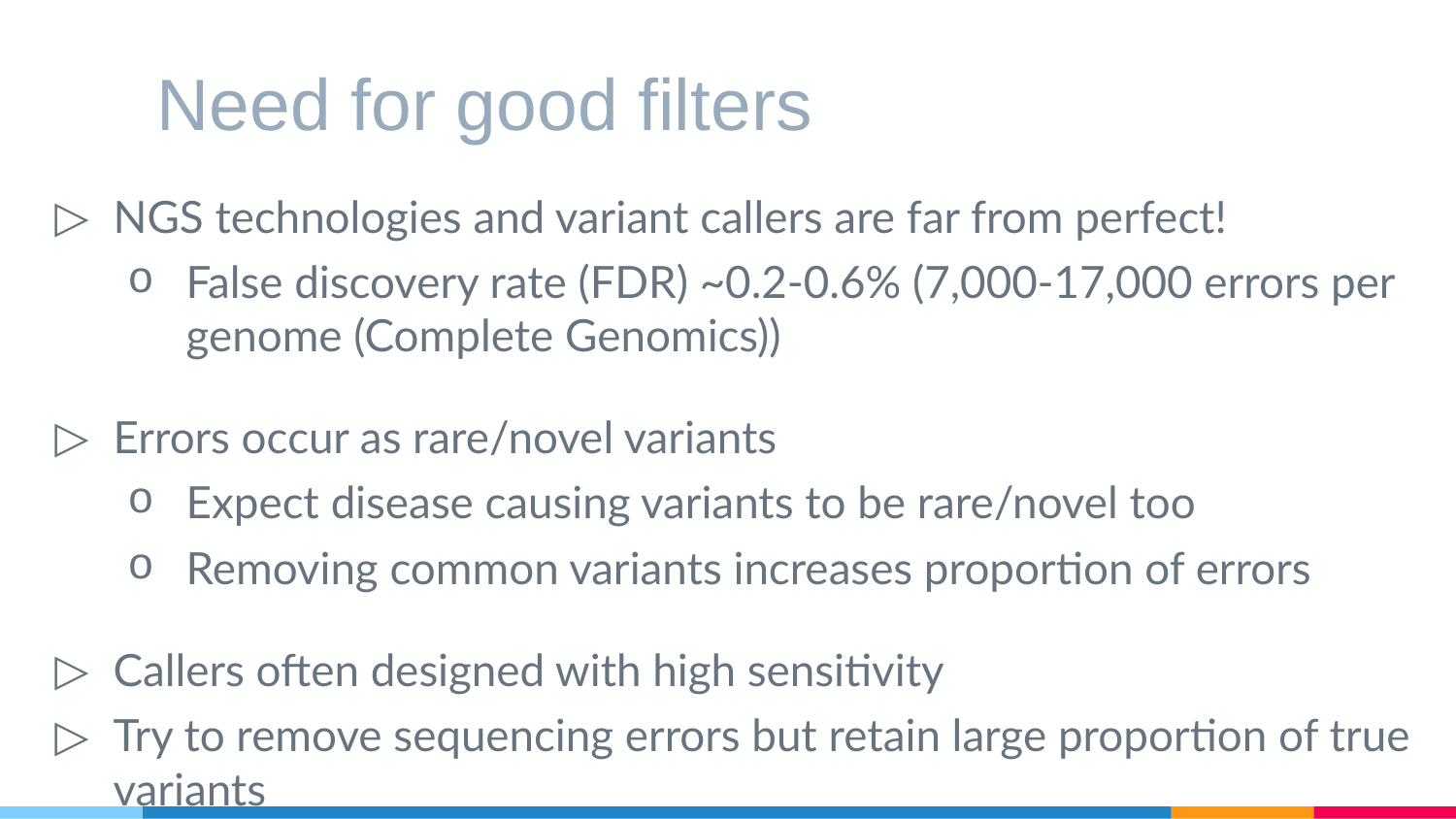

# Need for good filters
NGS technologies and variant callers are far from perfect!
False discovery rate (FDR) ~0.2-0.6% (7,000-17,000 errors per genome (Complete Genomics))

Errors occur as rare/novel variants
Expect disease causing variants to be rare/novel too
Removing common variants increases proportion of errors

Callers often designed with high sensitivity
Try to remove sequencing errors but retain large proportion of true variants